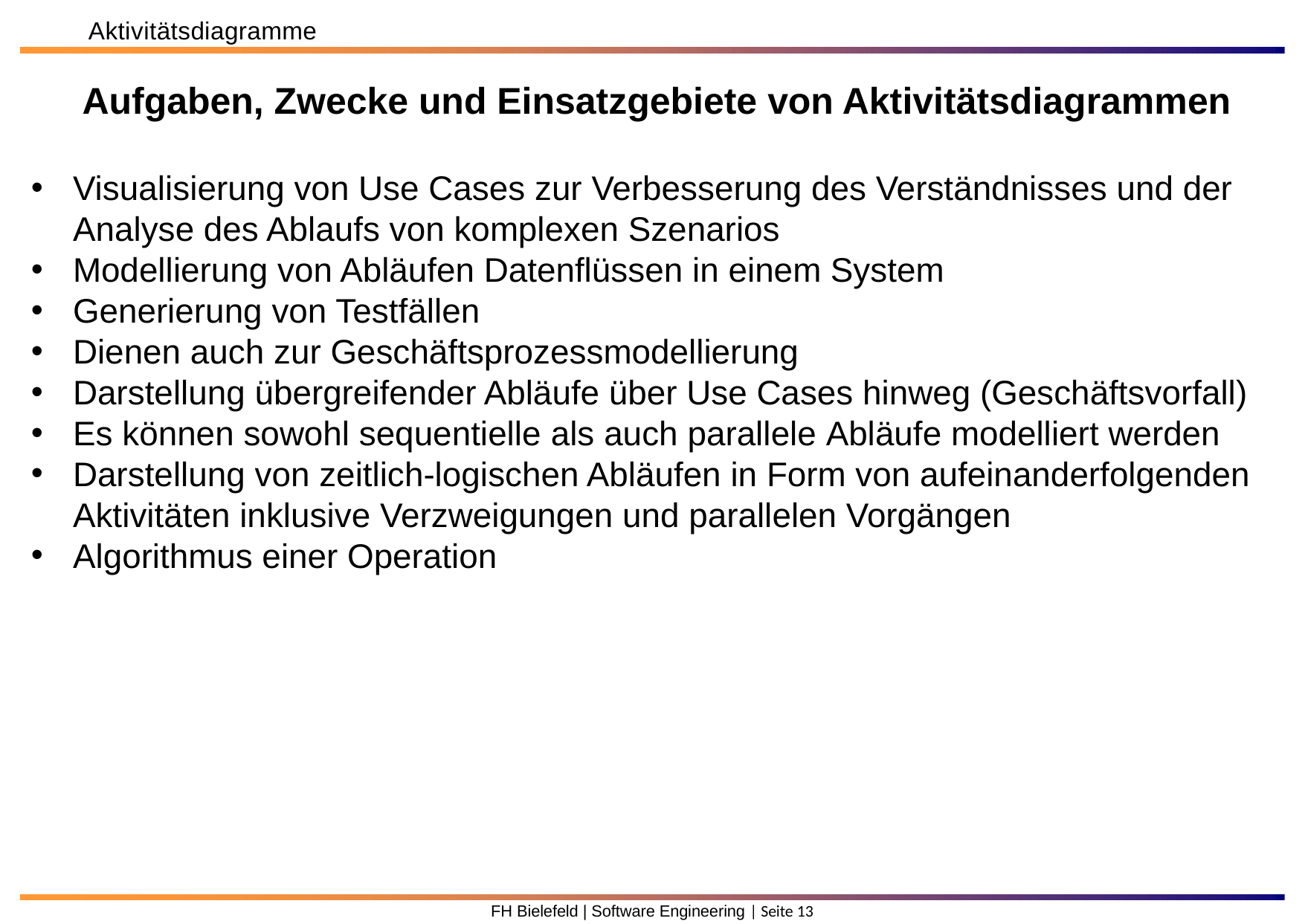

Aktivitätsdiagramme

Aufgaben, Zwecke und Einsatzgebiete von Aktivitätsdiagrammen

Visualisierung von Use Cases zur Verbesserung des Verständnisses und der Analyse des Ablaufs von komplexen Szenarios
Modellierung von Abläufen Datenflüssen in einem System
Generierung von Testfällen
Dienen auch zur Geschäftsprozessmodellierung
Darstellung übergreifender Abläufe über Use Cases hinweg (Geschäftsvorfall)
Es können sowohl sequentielle als auch parallele Abläufe modelliert werden
Darstellung von zeitlich-logischen Abläufen in Form von aufeinanderfolgenden Aktivitäten inklusive Verzweigungen und parallelen Vorgängen
Algorithmus einer Operation